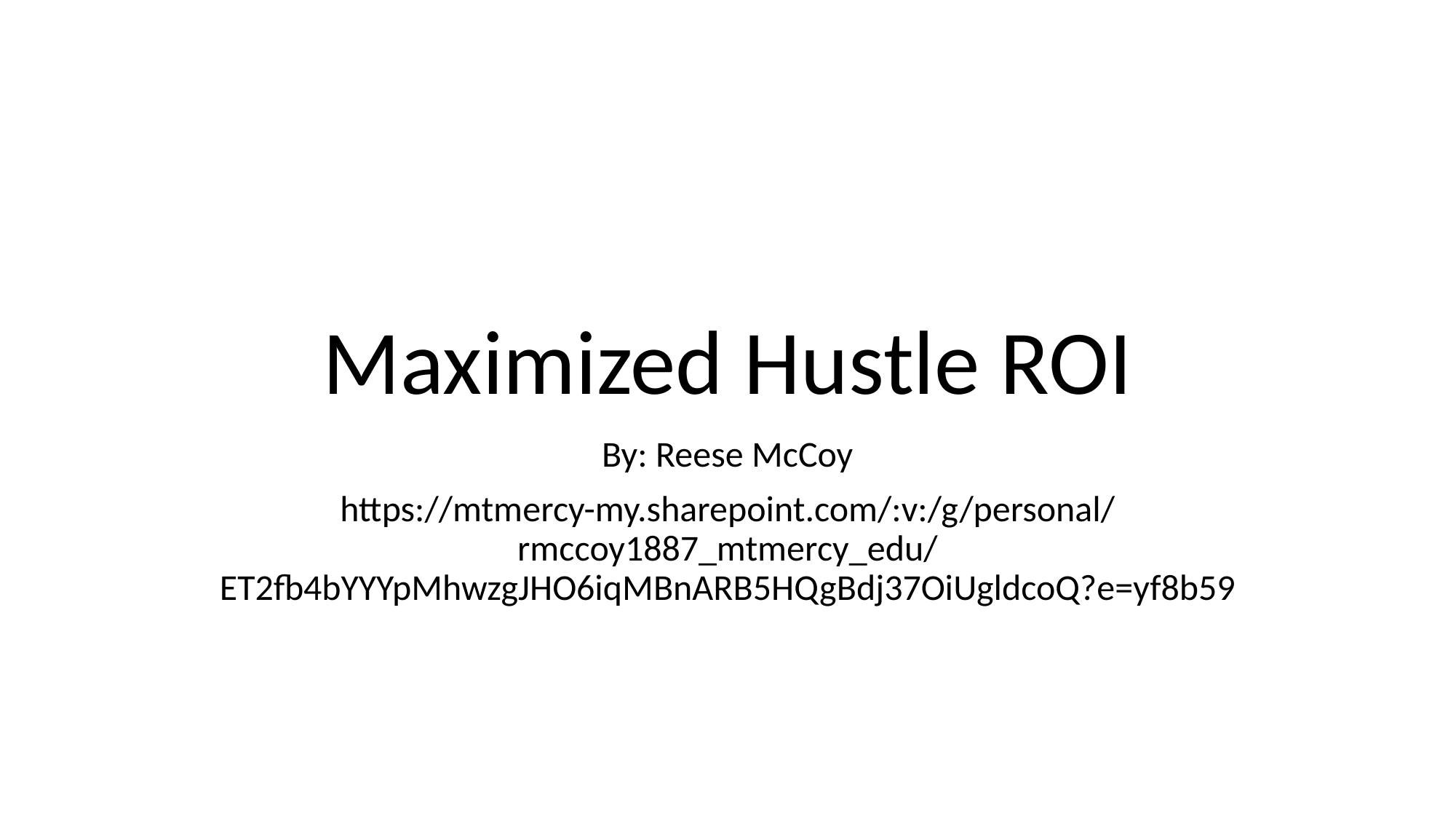

# Maximized Hustle ROI
By: Reese McCoy
https://mtmercy-my.sharepoint.com/:v:/g/personal/rmccoy1887_mtmercy_edu/ET2fb4bYYYpMhwzgJHO6iqMBnARB5HQgBdj37OiUgldcoQ?e=yf8b59